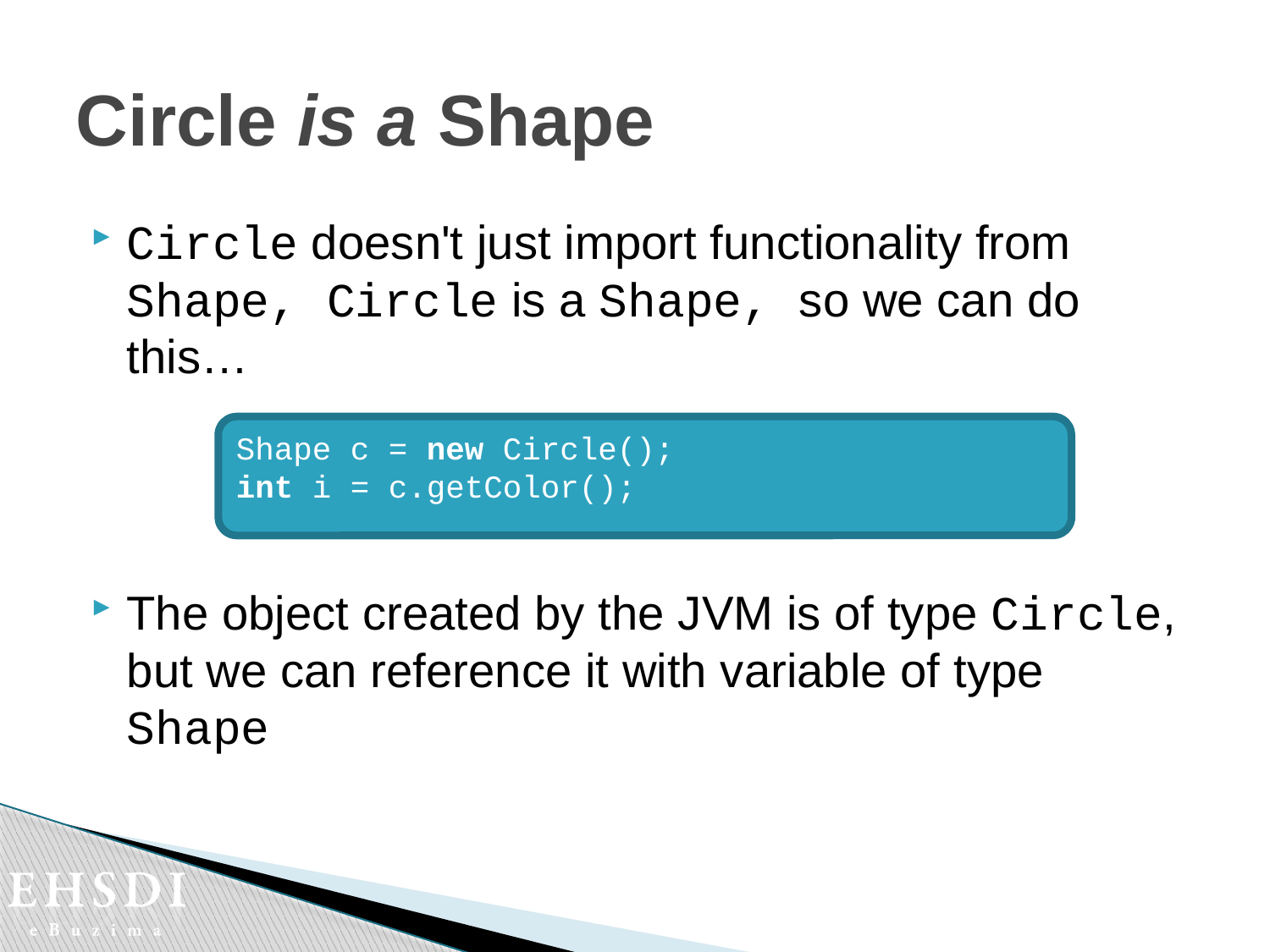

# Circle is a Shape
Circle doesn't just import functionality from Shape, Circle is a Shape, so we can do this…

The object created by the JVM is of type Circle, but we can reference it with variable of type Shape
Shape c = new Circle();
int i = c.getColor();